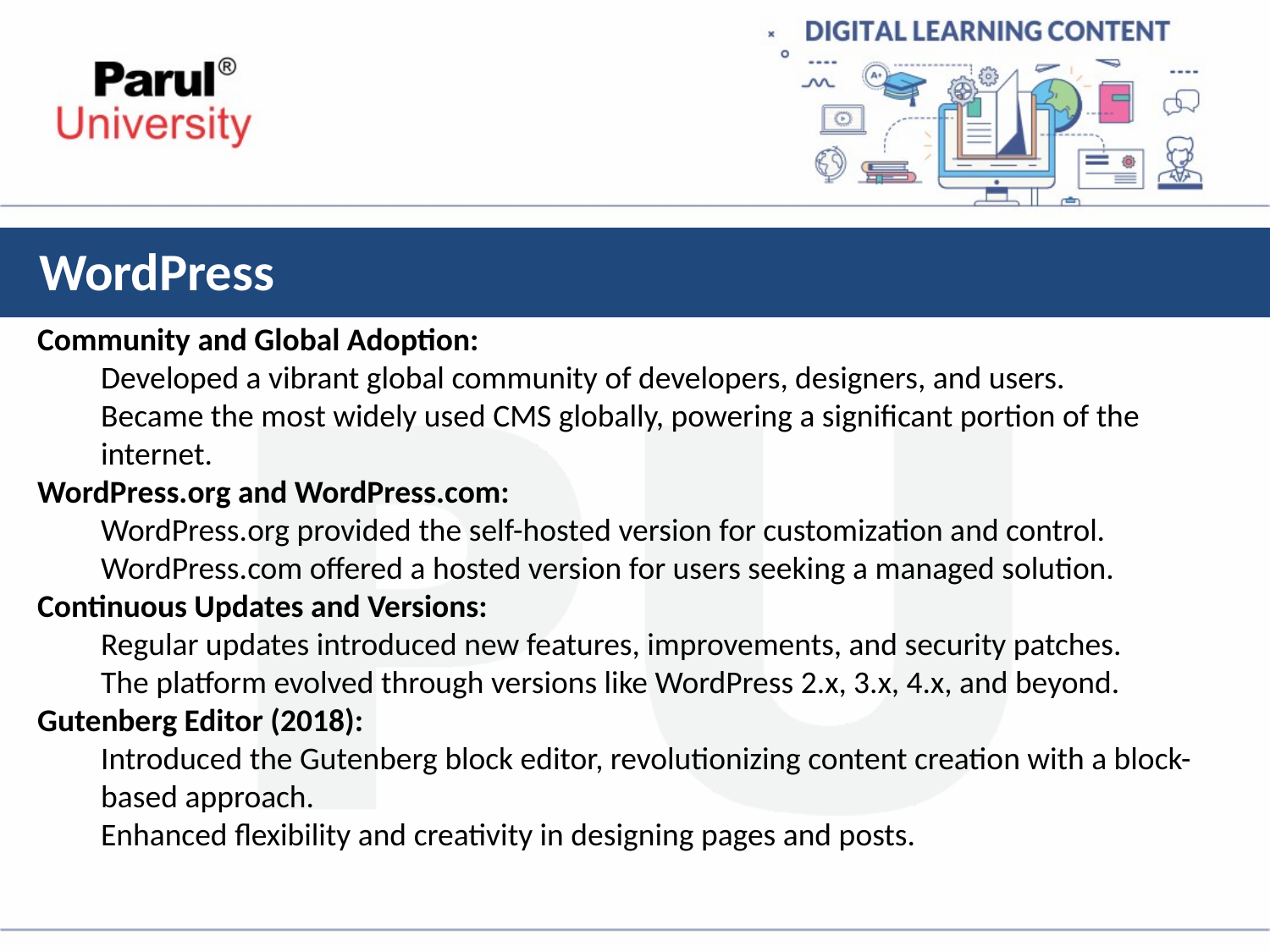

# WordPress
Community and Global Adoption:
Developed a vibrant global community of developers, designers, and users.
Became the most widely used CMS globally, powering a significant portion of the internet.
WordPress.org and WordPress.com:
WordPress.org provided the self-hosted version for customization and control.
WordPress.com offered a hosted version for users seeking a managed solution.
Continuous Updates and Versions:
Regular updates introduced new features, improvements, and security patches.
The platform evolved through versions like WordPress 2.x, 3.x, 4.x, and beyond.
Gutenberg Editor (2018):
Introduced the Gutenberg block editor, revolutionizing content creation with a block-based approach.
Enhanced flexibility and creativity in designing pages and posts.